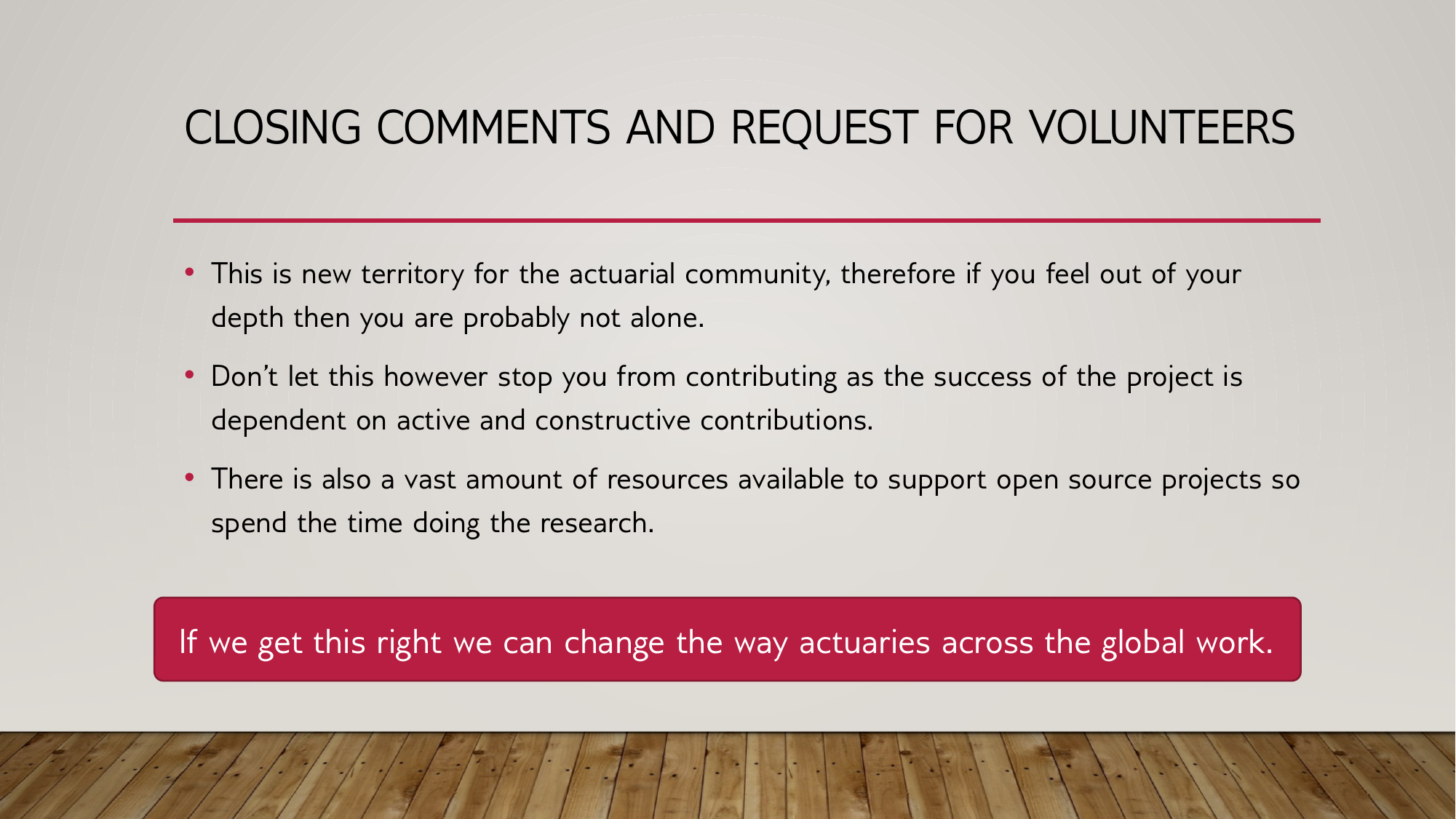

# Closing comments and request for volunteers
This is new territory for the actuarial community, therefore if you feel out of your depth then you are probably not alone.
Don’t let this however stop you from contributing as the success of the project is dependent on active and constructive contributions.
There is also a vast amount of resources available to support open source projects so spend the time doing the research.
If we get this right we can change the way actuaries across the global work.